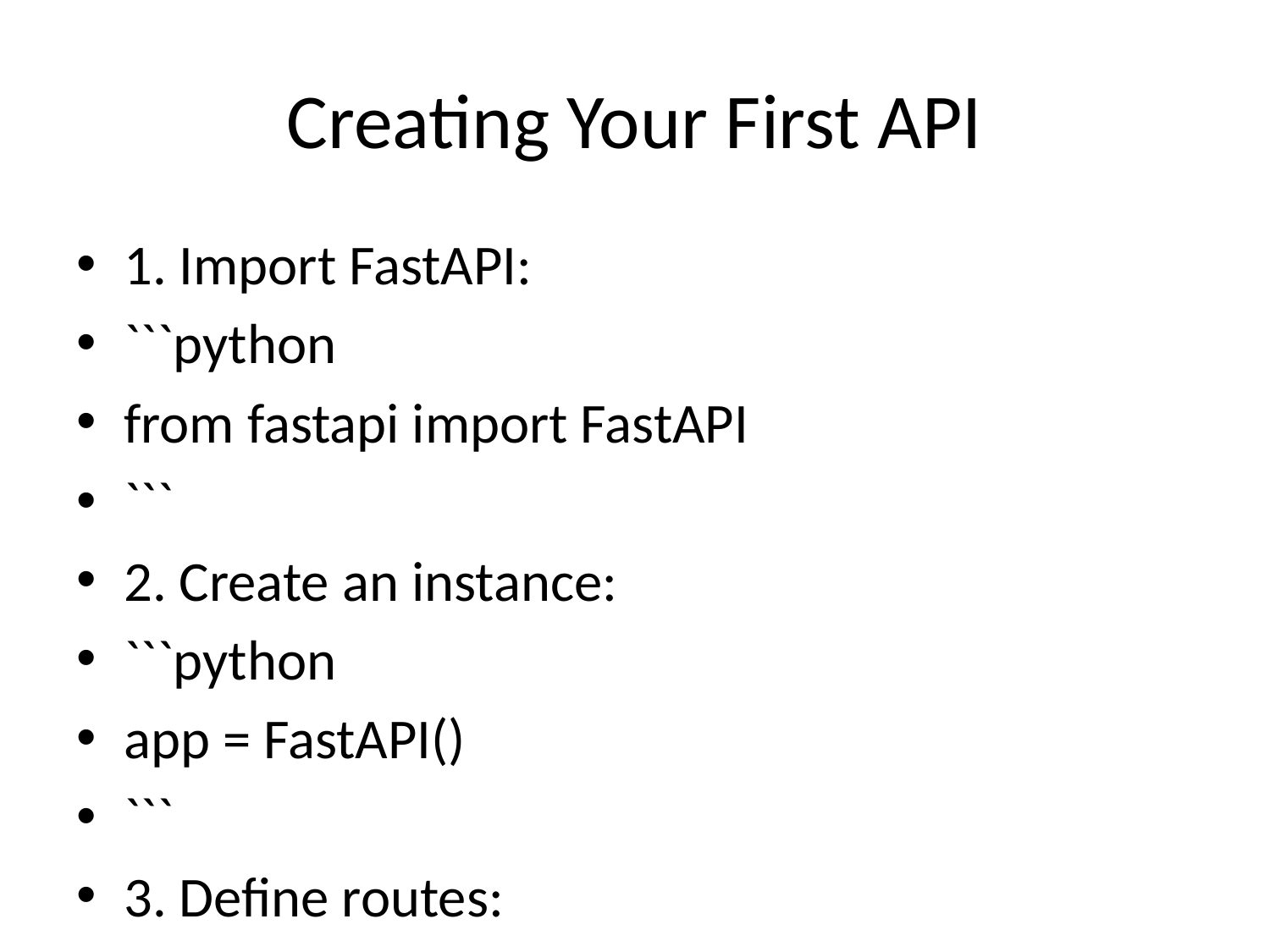

# Creating Your First API
1. Import FastAPI:
```python
from fastapi import FastAPI
```
2. Create an instance:
```python
app = FastAPI()
```
3. Define routes:
```python
@app.get('/')
def read_root():
    return {'Hello': 'World'}
```